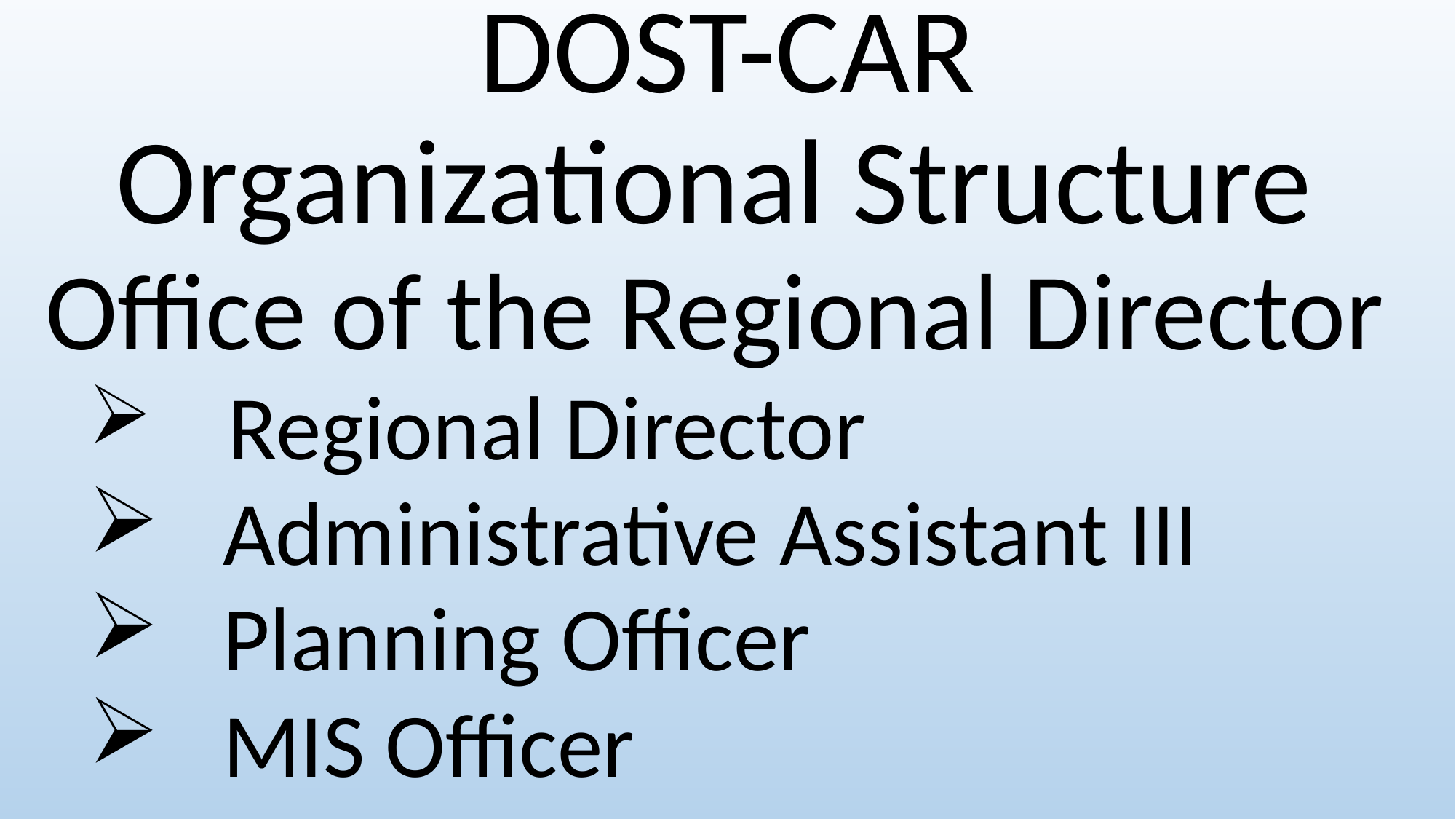

# DOST-CAR Organizational Structure
Office of the Regional Director
    Regional Director
   Administrative Assistant III
   Planning Officer
   MIS Officer